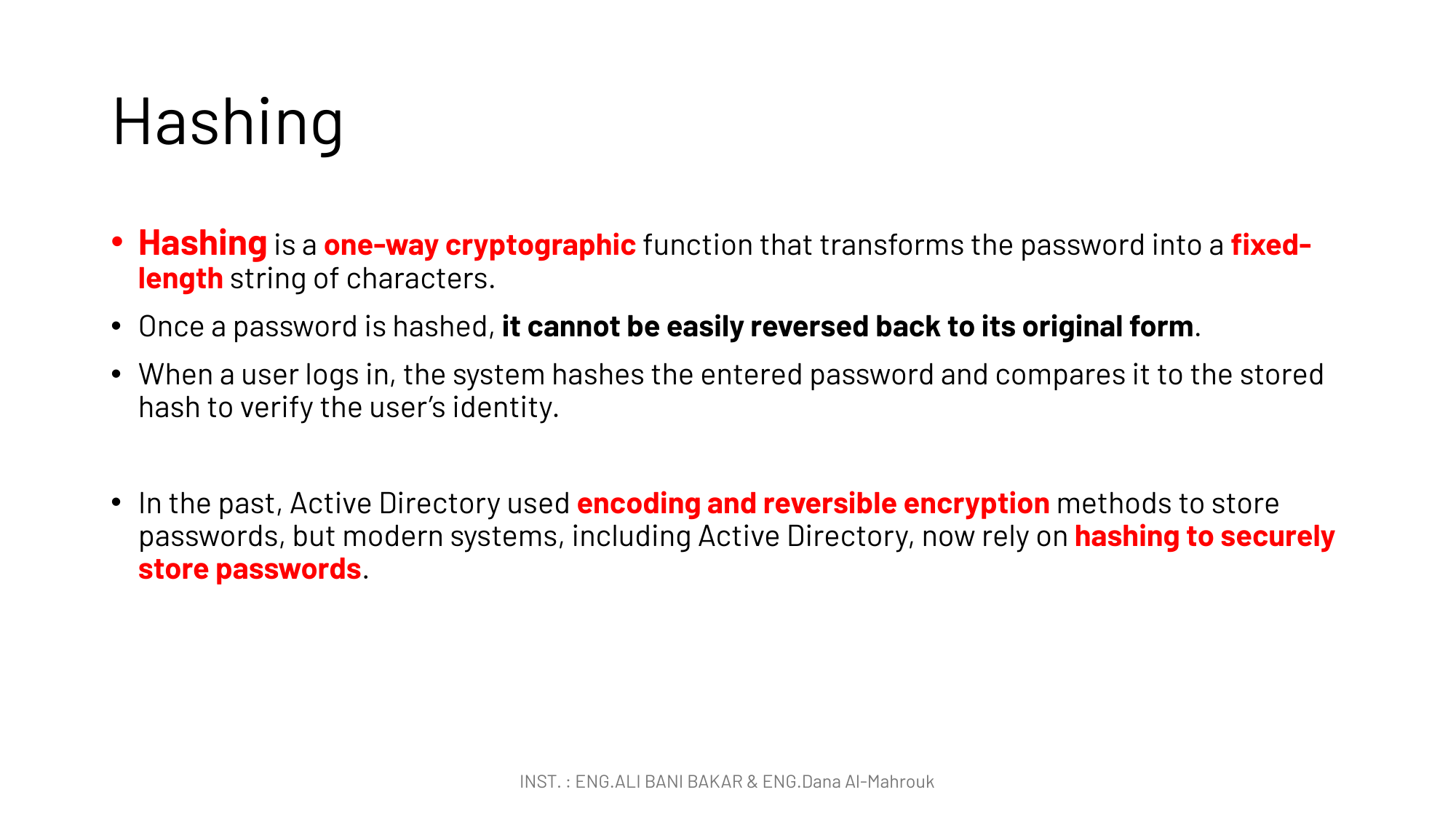

# Hashing
Hashing is a one-way cryptographic function that transforms the password into a fixed-length string of characters.
Once a password is hashed, it cannot be easily reversed back to its original form.
When a user logs in, the system hashes the entered password and compares it to the stored hash to verify the user’s identity.

In the past, Active Directory used encoding and reversible encryption methods to store passwords, but modern systems, including Active Directory, now rely on hashing to securely store passwords.

INST. : ENG.ALI BANI BAKAR & ENG.Dana Al-Mahrouk